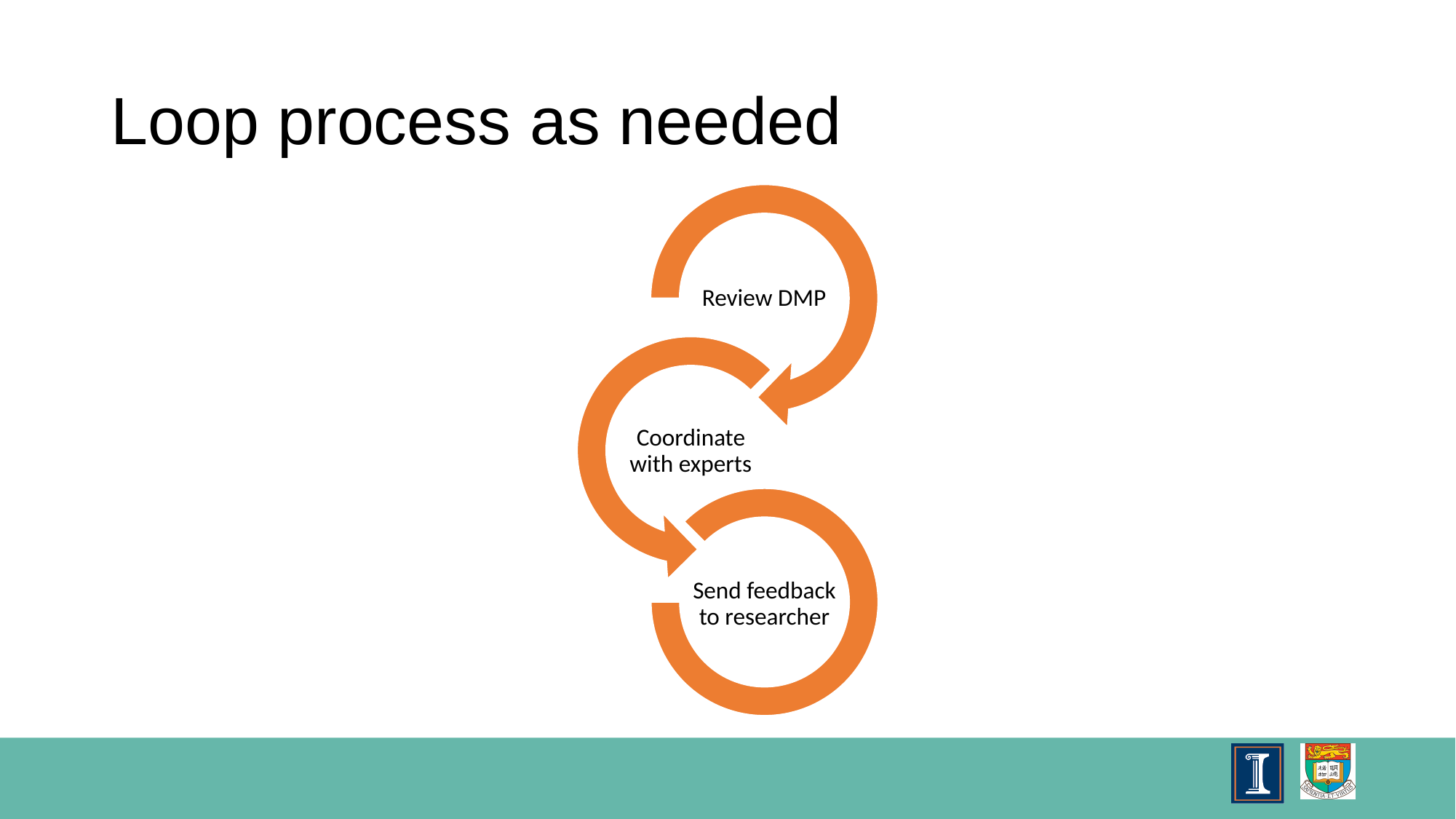

# Loop process as needed
Review DMP
Coordinate with experts
Send feedback to researcher